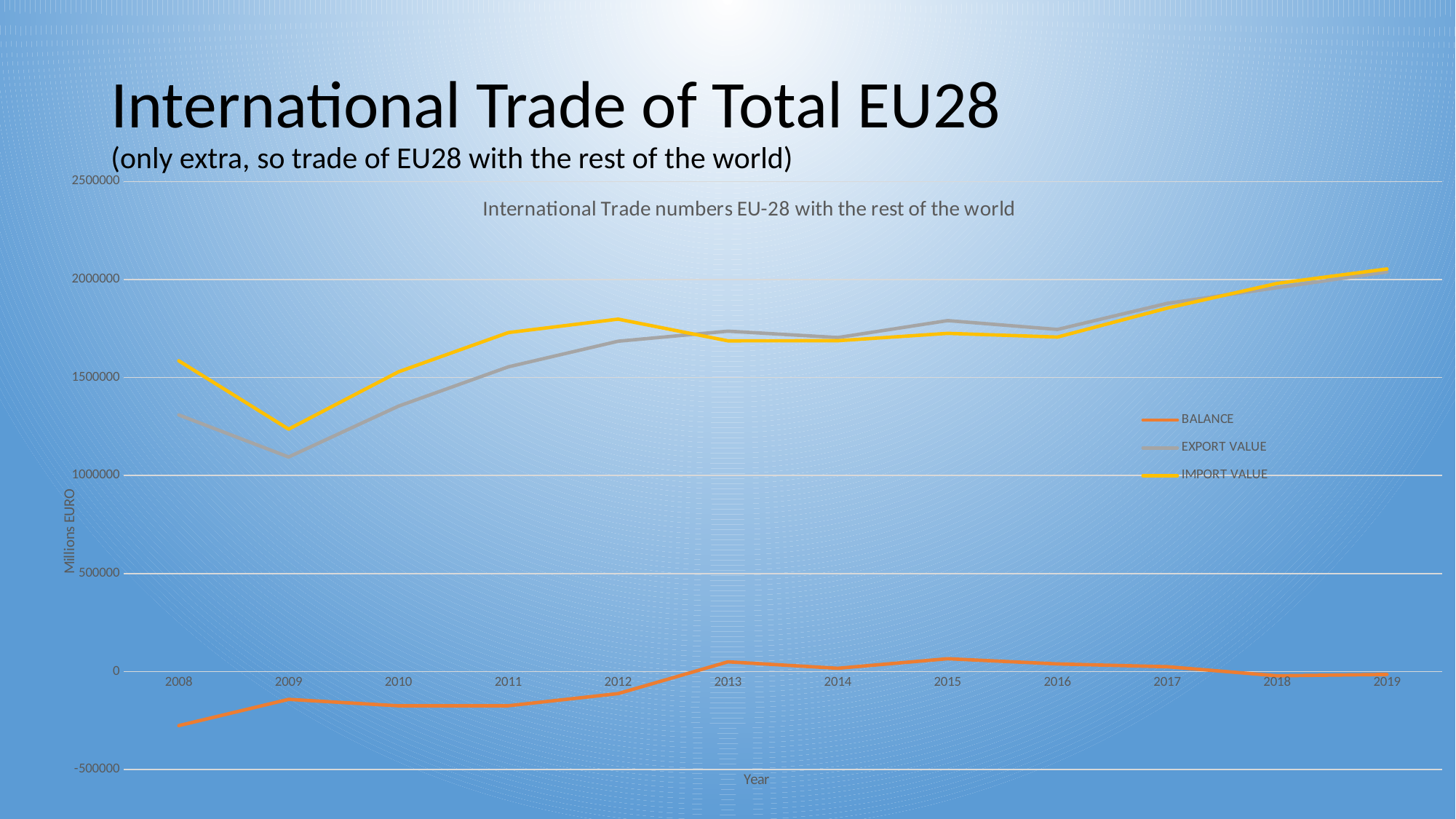

# International Trade of Total EU28 (only extra, so trade of EU28 with the rest of the world)

### Chart: International Trade numbers EU-28 with the rest of the world

| Category | BALANCE | EXPORT VALUE | IMPORT VALUE |
|---|---|---|---|
| 2008 | -276280.0 | 1309129.0 | 1585410.0 |
| 2009 | -142114.0 | 1094359.0 | 1236474.0 |
| 2010 | -175134.0 | 1353954.0 | 1529088.0 |
| 2011 | -174950.0 | 1554418.0 | 1729368.0 |
| 2012 | -112738.0 | 1685060.0 | 1797798.0 |
| 2013 | 49478.0 | 1736509.0 | 1687030.0 |
| 2014 | 16331.0 | 1704016.0 | 1687684.0 |
| 2015 | 65083.0 | 1790396.0 | 1725313.0 |
| 2016 | 38674.0 | 1745289.0 | 1706614.0 |
| 2017 | 24291.0 | 1878570.0 | 1854278.0 |
| 2018 | -22045.0 | 1958202.0 | 1980248.0 |
| 2019 | -14943.0 | 2038744.0 | 2053688.0 |